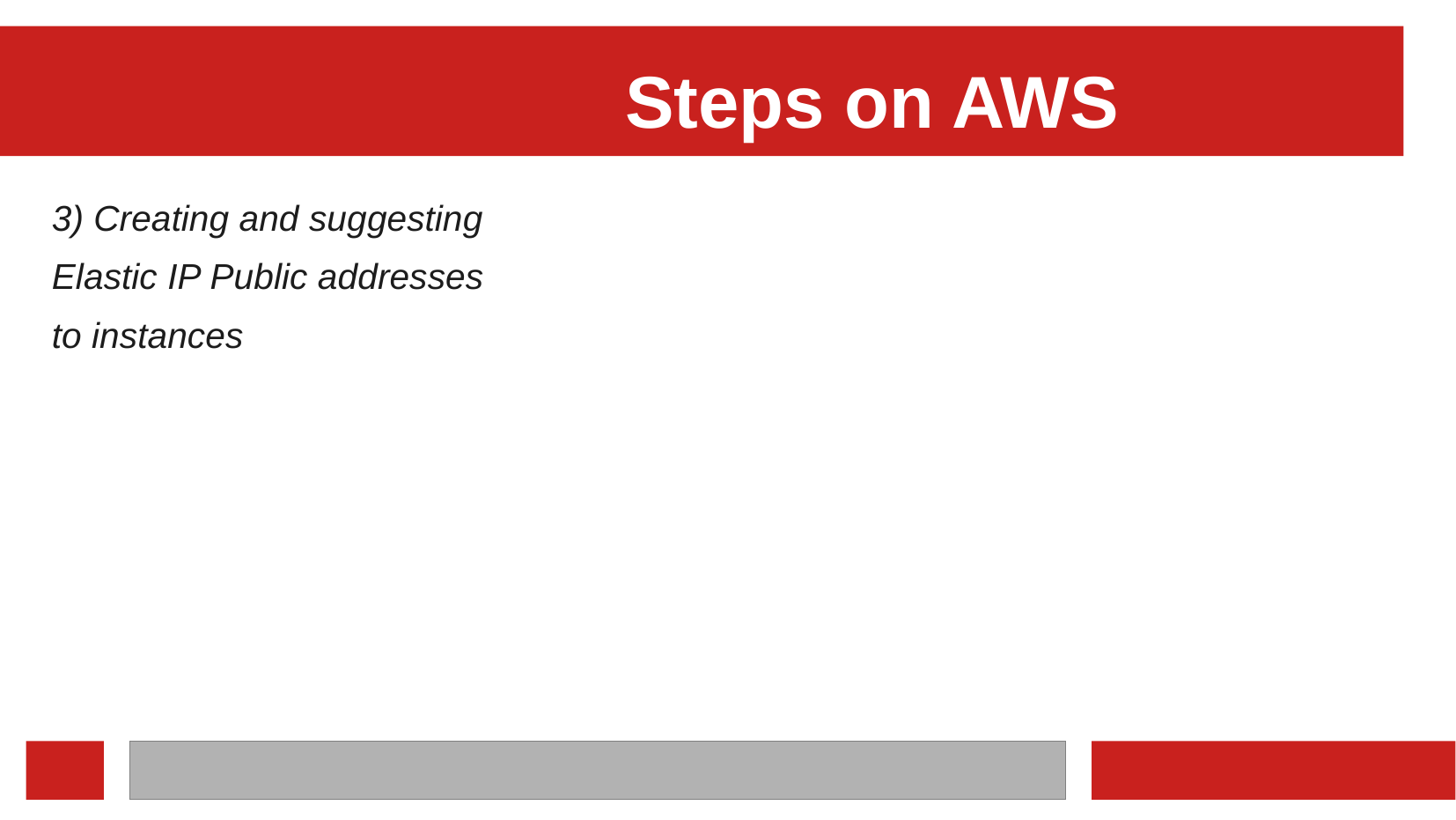

Steps on AWS
3) Creating and suggesting
Elastic IP Public addresses
to instances